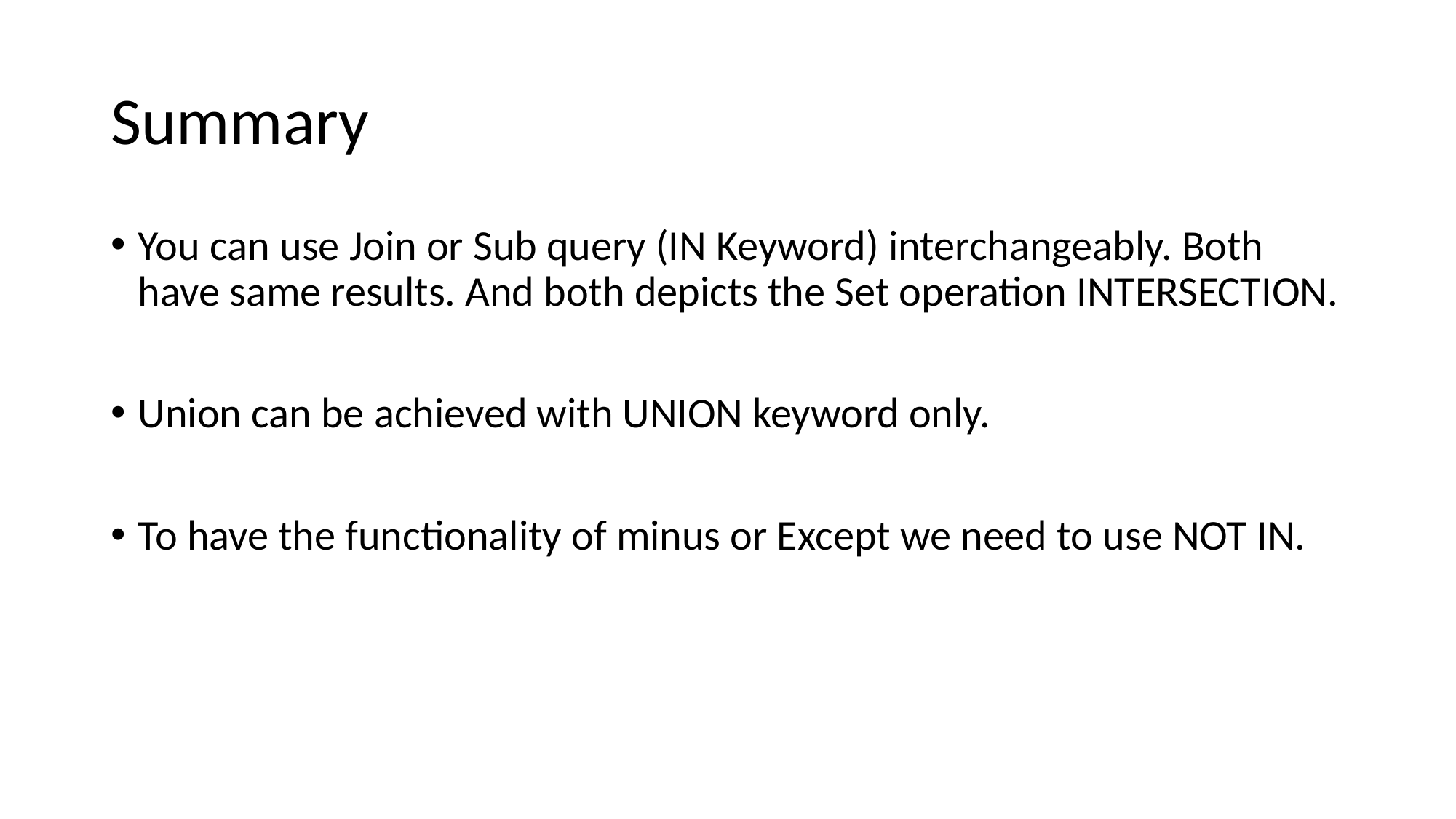

# Summary
You can use Join or Sub query (IN Keyword) interchangeably. Both have same results. And both depicts the Set operation INTERSECTION.

Union can be achieved with UNION keyword only.

To have the functionality of minus or Except we need to use NOT IN.